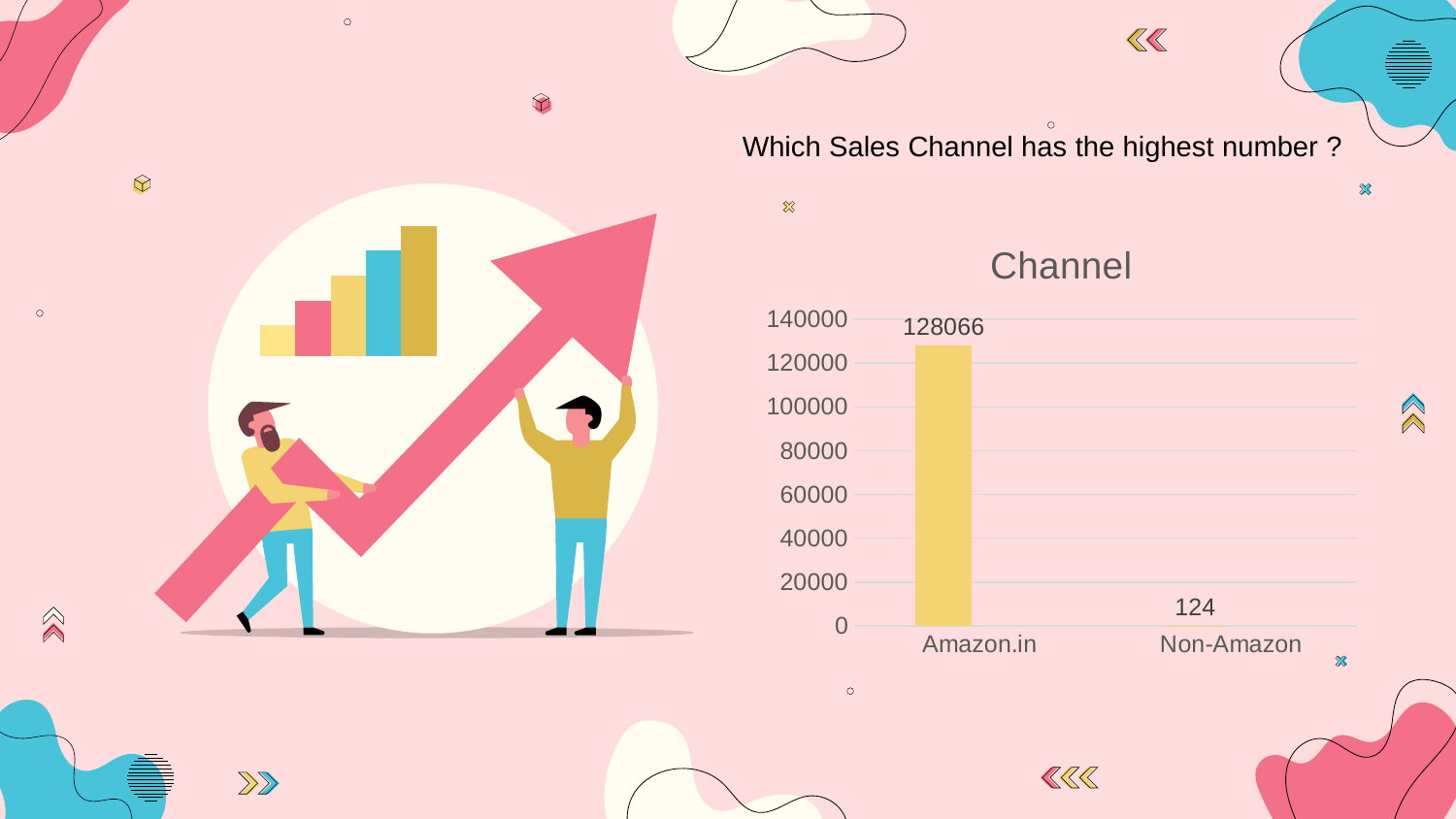

Which Sales Channel has the highest number ?

### Chart: Channel

| Category | Channel | Column1 |
|---|---|---|
| Amazon.in | 128066.0 | None |
| Non-Amazon | 124.0 | None |